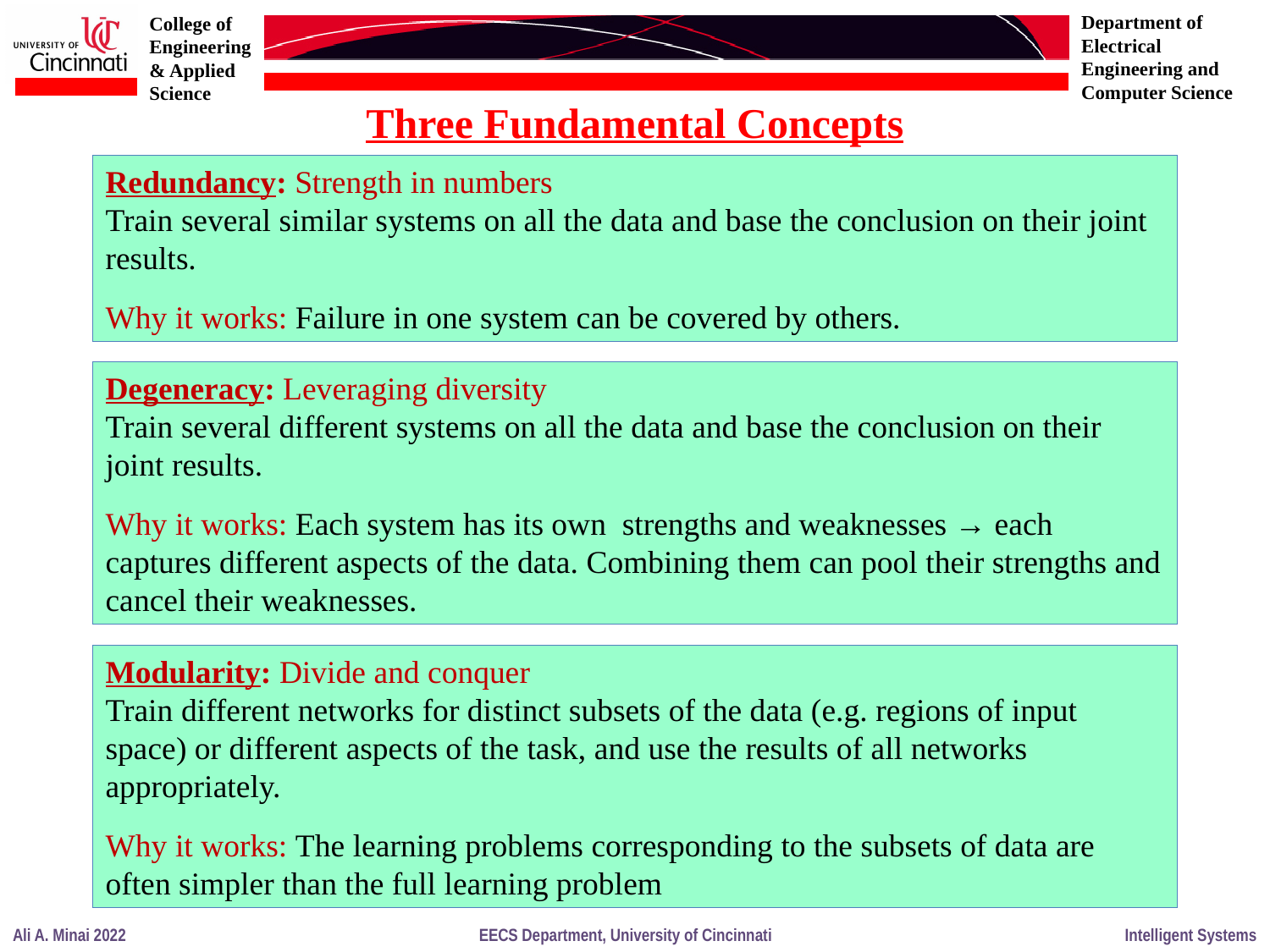

Three Fundamental Concepts
Redundancy: Strength in numbers
Train several similar systems on all the data and base the conclusion on their joint results.
Why it works: Failure in one system can be covered by others.
Degeneracy: Leveraging diversity
Train several different systems on all the data and base the conclusion on their joint results.
Why it works: Each system has its own  strengths and weaknesses → each captures different aspects of the data. Combining them can pool their strengths and cancel their weaknesses.
Modularity: Divide and conquer
Train different networks for distinct subsets of the data (e.g. regions of input space) or different aspects of the task, and use the results of all networks appropriately.
Why it works: The learning problems corresponding to the subsets of data are often simpler than the full learning problem